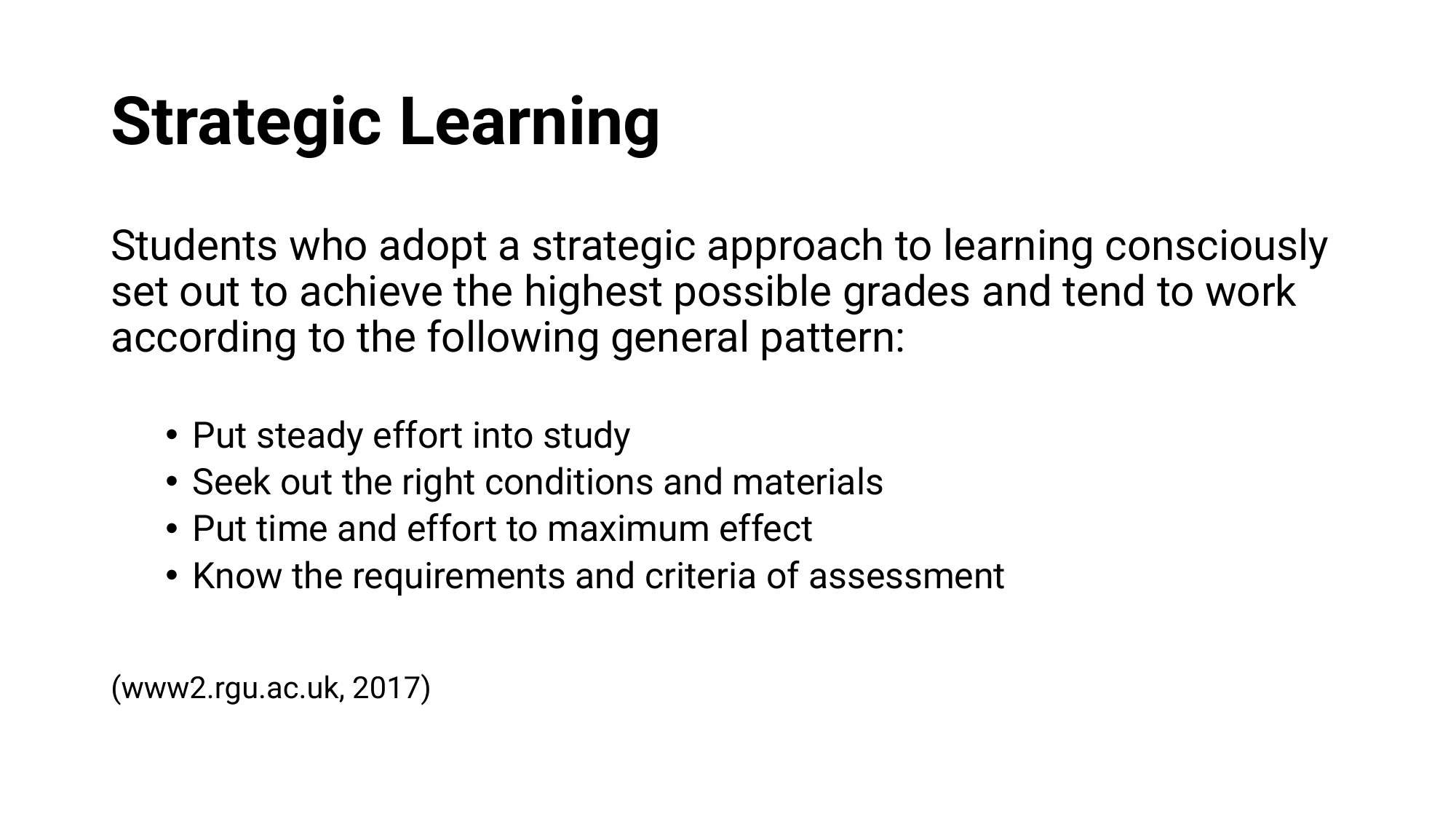

# Strategic Learning
Students who adopt a strategic approach to learning consciously set out to achieve the highest possible grades and tend to work according to the following general pattern:

Put steady effort into study
Seek out the right conditions and materials
Put time and effort to maximum effect
Know the requirements and criteria of assessment

(www2.rgu.ac.uk, 2017)